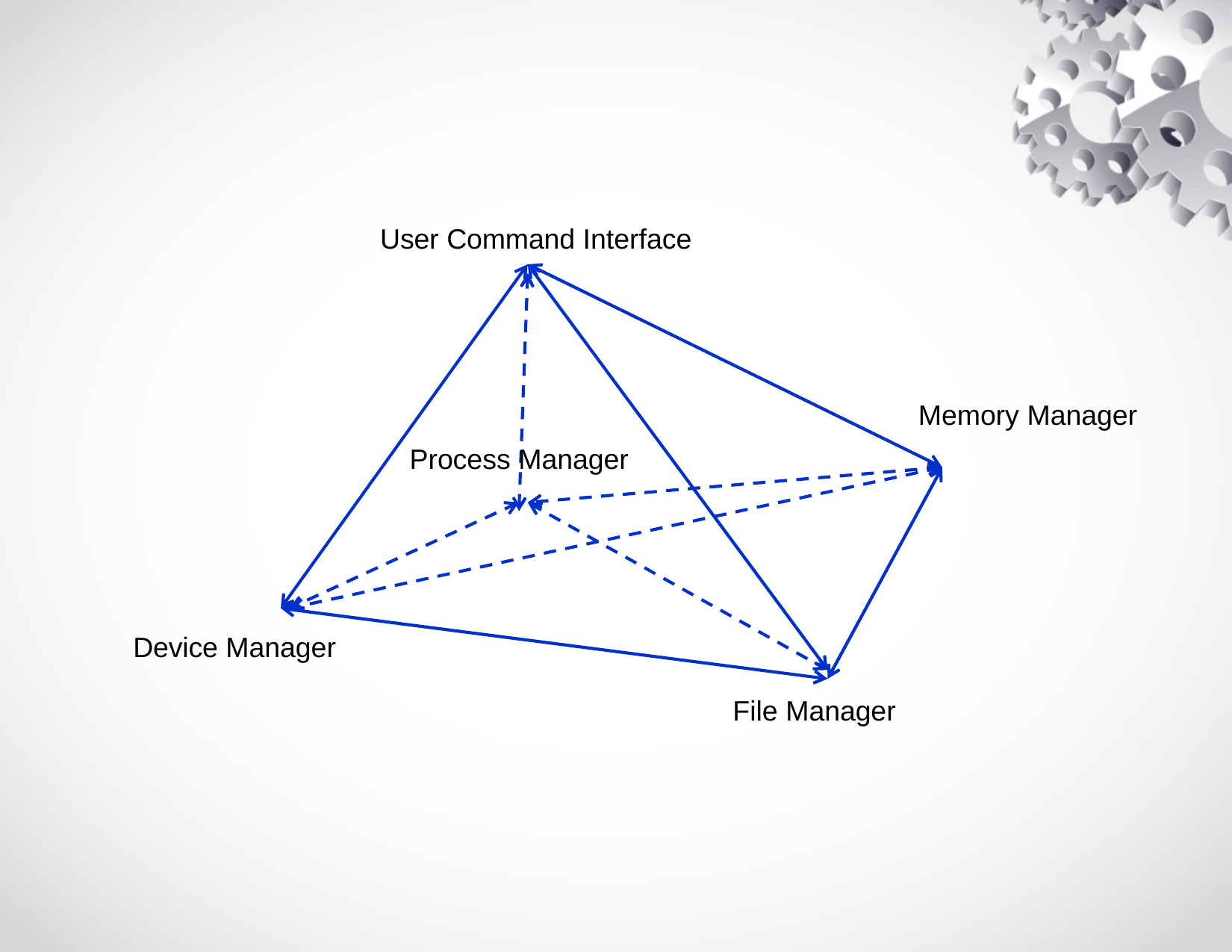

User Command Interface

Memory Manager
Process Manager
Device Manager
File Manager